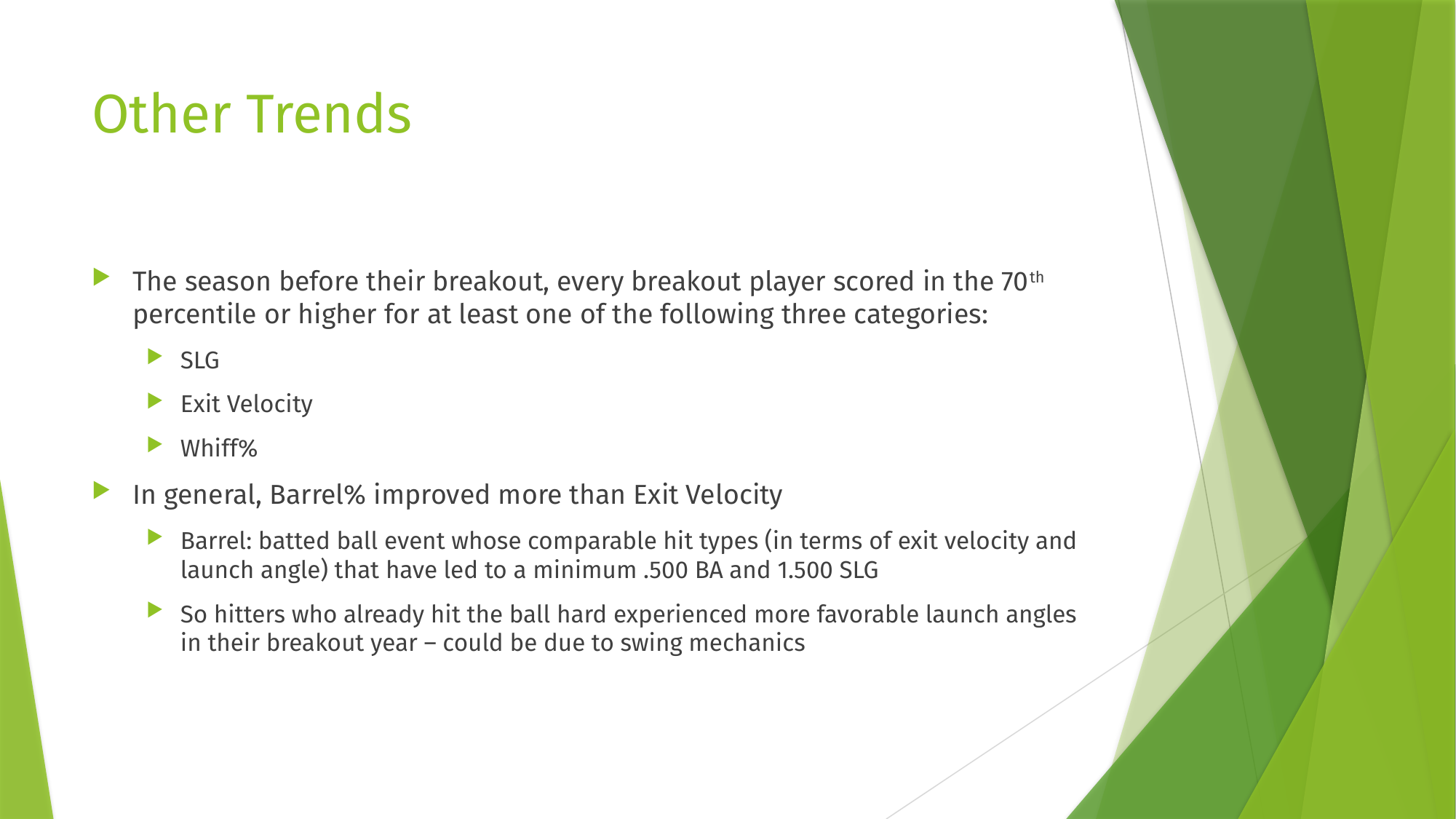

# Other Trends
The season before their breakout, every breakout player scored in the 70th percentile or higher for at least one of the following three categories:
SLG
Exit Velocity
Whiff%
In general, Barrel% improved more than Exit Velocity
Barrel: batted ball event whose comparable hit types (in terms of exit velocity and launch angle) that have led to a minimum .500 BA and 1.500 SLG
So hitters who already hit the ball hard experienced more favorable launch angles in their breakout year – could be due to swing mechanics